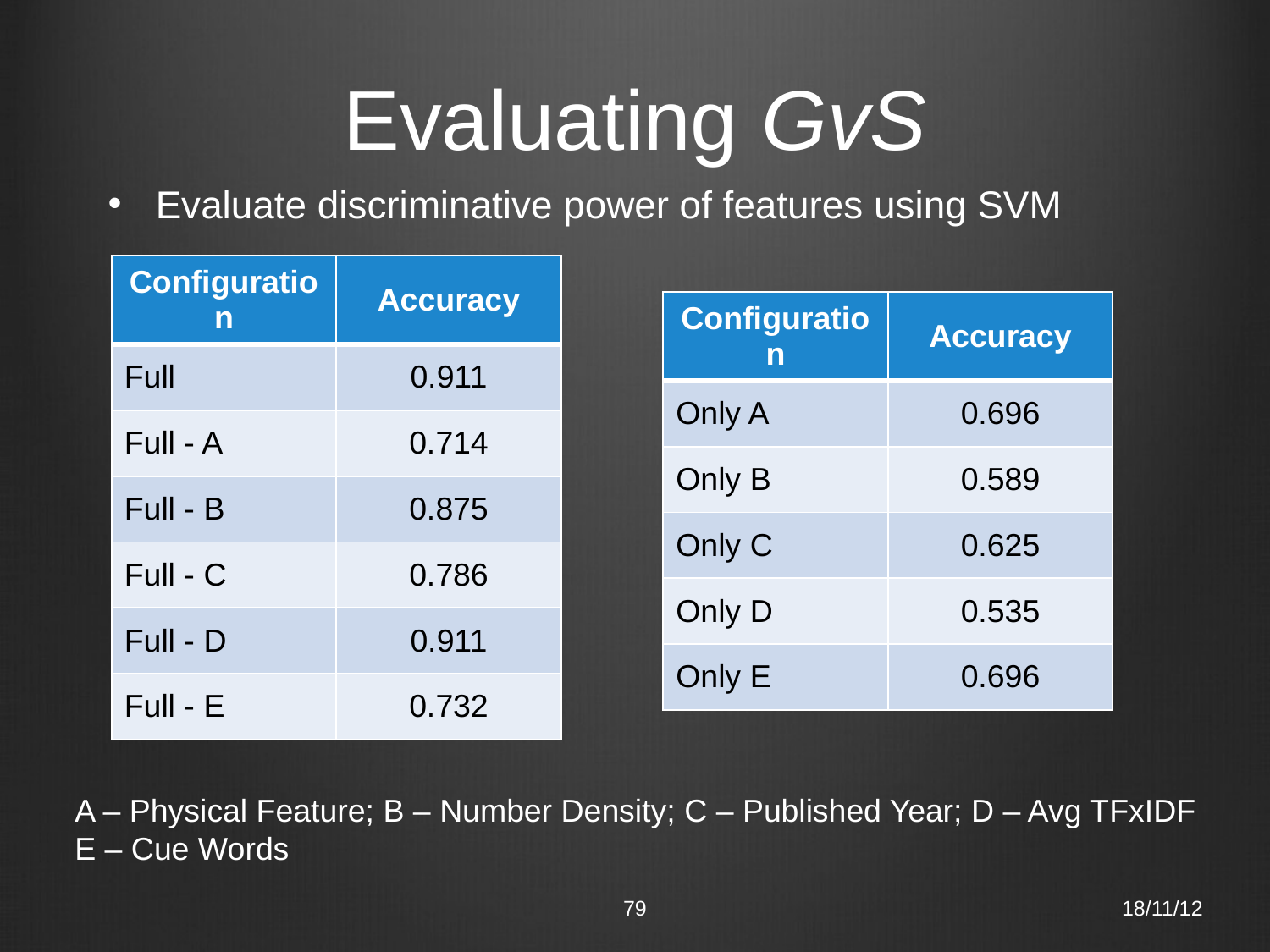

# Evaluating GvS
Evaluate discriminative power of features using SVM
| Configuration | Accuracy |
| --- | --- |
| Full | 0.911 |
| Full - A | 0.714 |
| Full - B | 0.875 |
| Full - C | 0.786 |
| Full - D | 0.911 |
| Full - E | 0.732 |
| Configuration | Accuracy |
| --- | --- |
| Only A | 0.696 |
| Only B | 0.589 |
| Only C | 0.625 |
| Only D | 0.535 |
| Only E | 0.696 |
A – Physical Feature; B – Number Density; C – Published Year; D – Avg TFxIDF
E – Cue Words
79
18/11/12